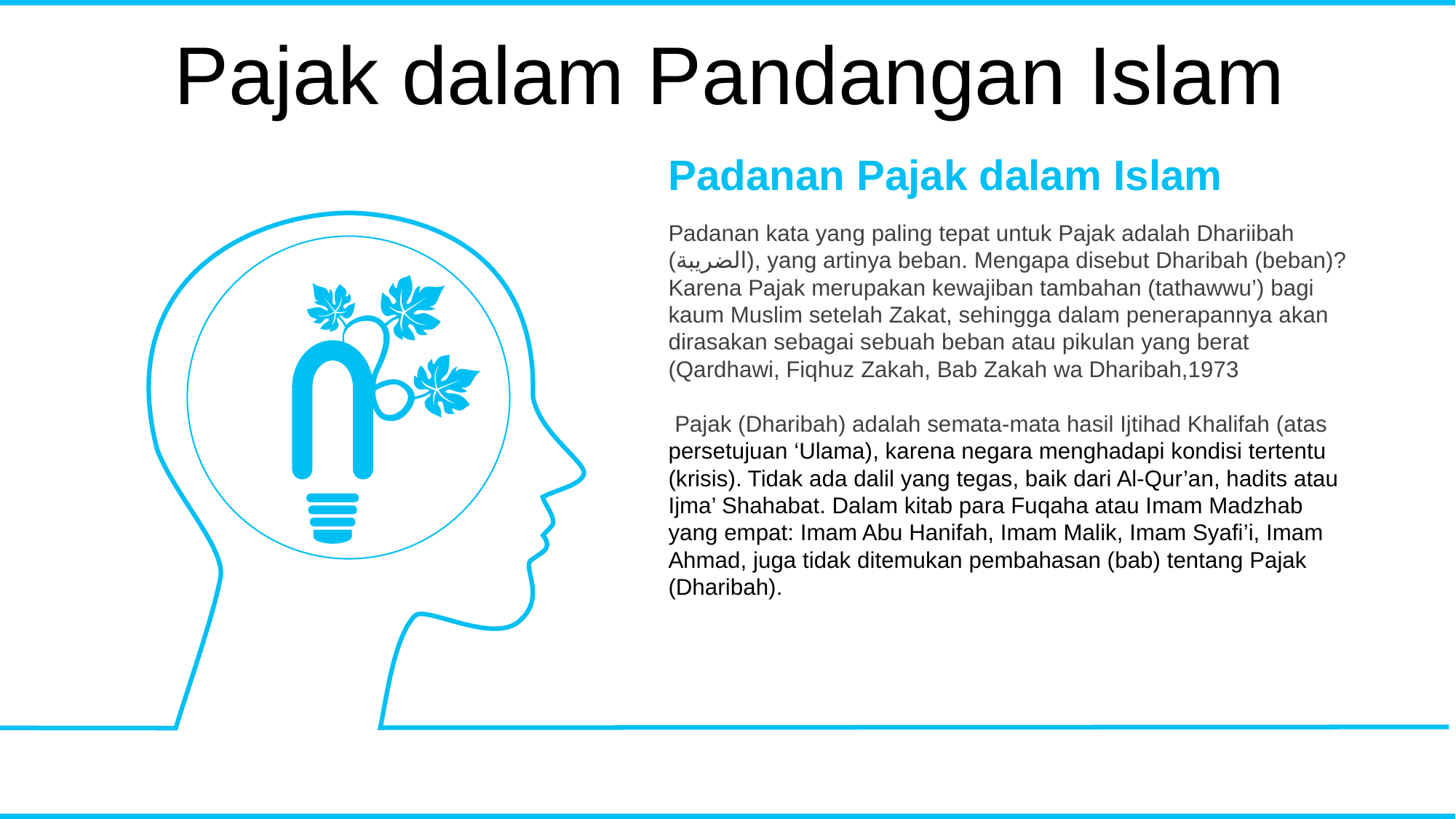

Pajak dalam Pandangan Islam
Padanan Pajak dalam Islam

Padanan kata yang paling tepat untuk Pajak adalah Dhariibah
(الضريبة), yang artinya beban. Mengapa disebut Dharibah (beban)? Karena Pajak merupakan kewajiban tambahan (tathawwu’) bagi kaum Muslim setelah Zakat, sehingga dalam penerapannya akan dirasakan sebagai sebuah beban atau pikulan yang berat (Qardhawi, Fiqhuz Zakah, Bab Zakah wa Dharibah,1973

 Pajak (Dharibah) adalah semata-mata hasil Ijtihad Khalifah (atas
persetujuan ‘Ulama), karena negara menghadapi kondisi tertentu (krisis). Tidak ada dalil yang tegas, baik dari Al-Qur’an, hadits atau Ijma’ Shahabat. Dalam kitab para Fuqaha atau Imam Madzhab yang empat: Imam Abu Hanifah, Imam Malik, Imam Syafi’i, Imam Ahmad, juga tidak ditemukan pembahasan (bab) tentang Pajak (Dharibah).